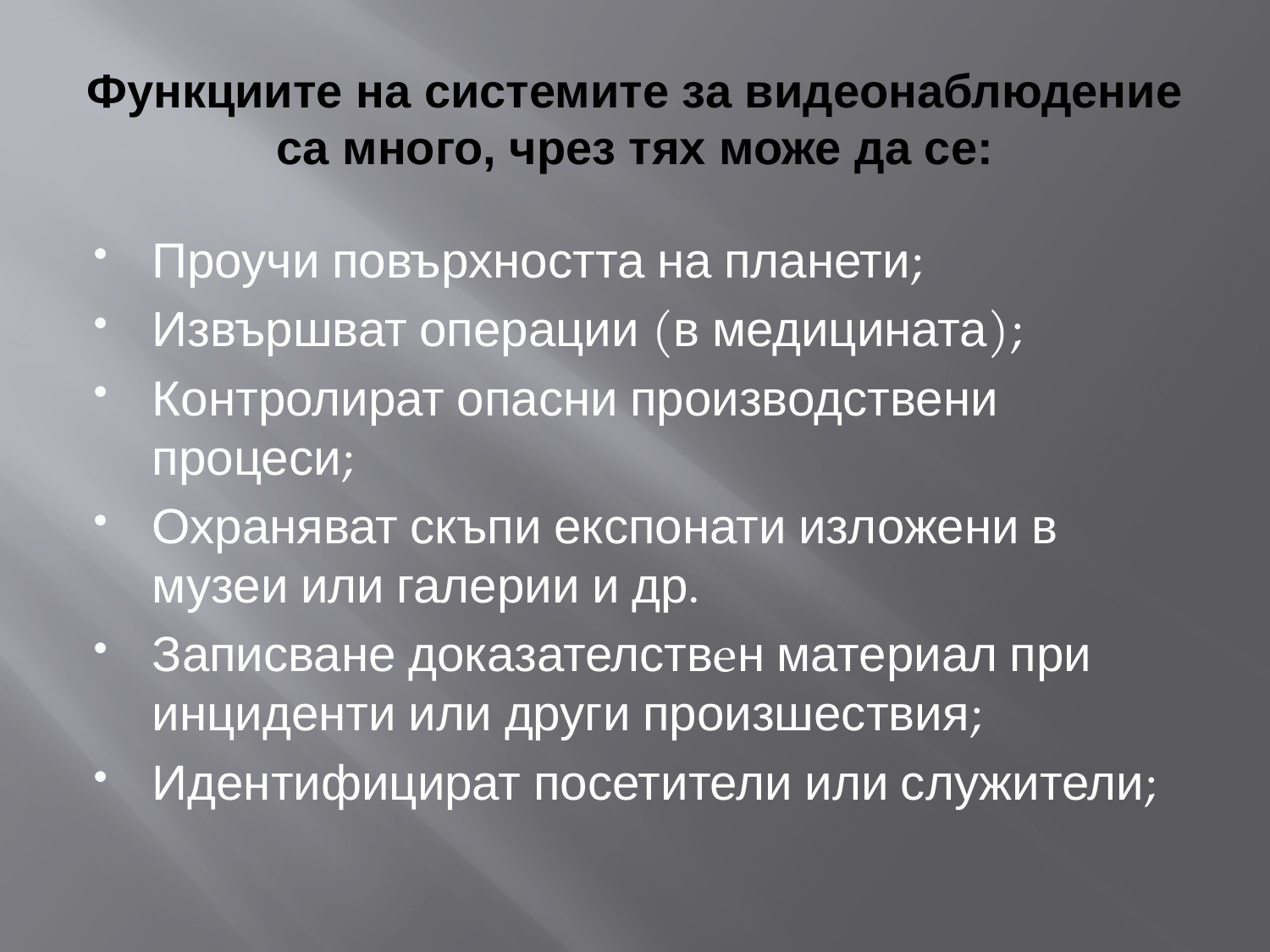

# Функциите на системите за видеонаблюдение са много, чрез тях може да се:
Проучи повърхността на планети;
Извършват операции (в медицината);
Контролират опасни производствени процеси;
Охраняват скъпи експонати изложени в музеи или галерии и др.
Записване доказателствeн материал при инциденти или други произшествия;
Идентифицират посетители или служители;